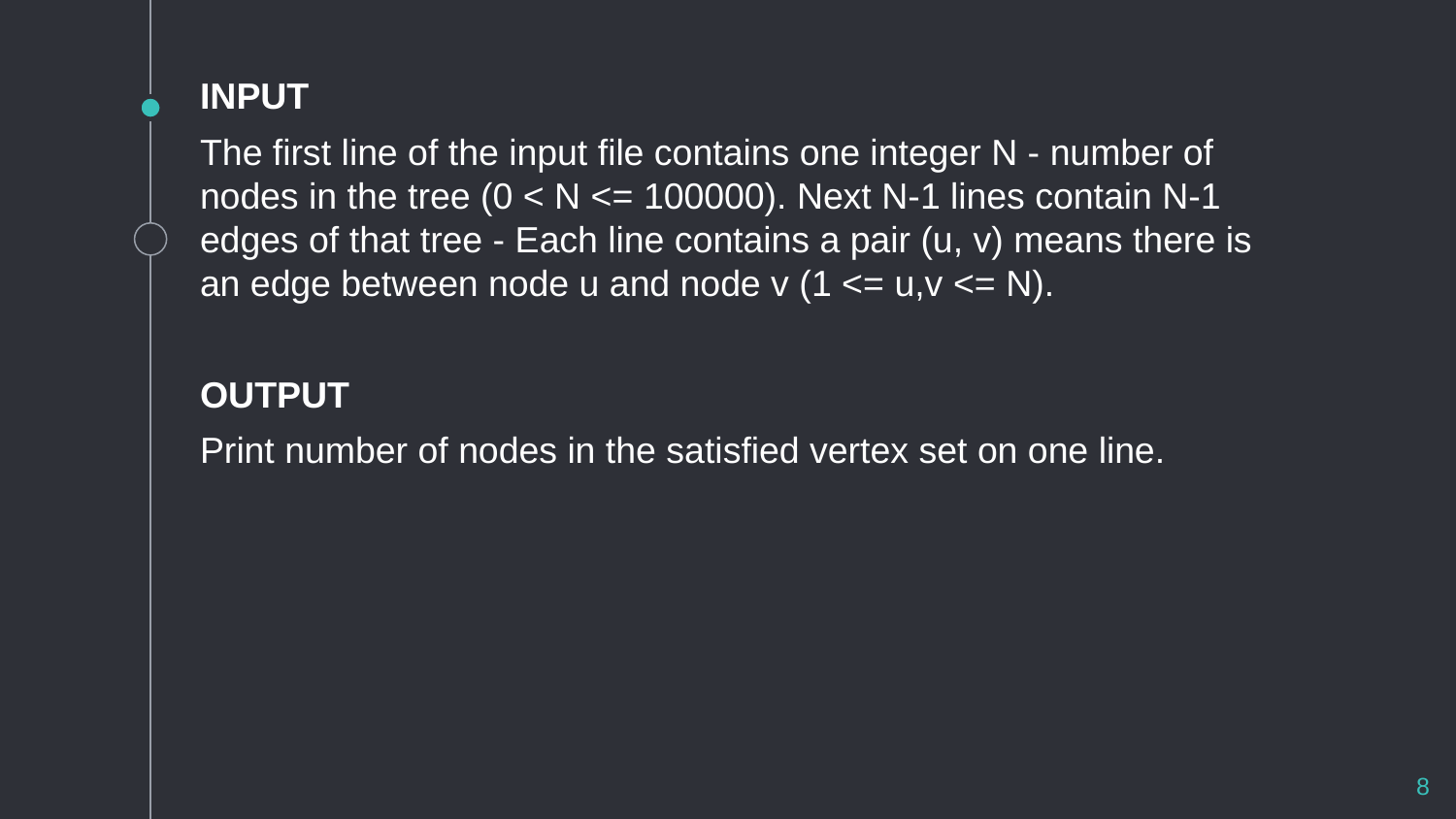

INPUT
The first line of the input file contains one integer N - number of nodes in the tree (0 < N <= 100000). Next N-1 lines contain N-1 edges of that tree - Each line contains a pair (u, v) means there is an edge between node u and node v (1 <= u,v <= N).

OUTPUT
Print number of nodes in the satisfied vertex set on one line.

#

8